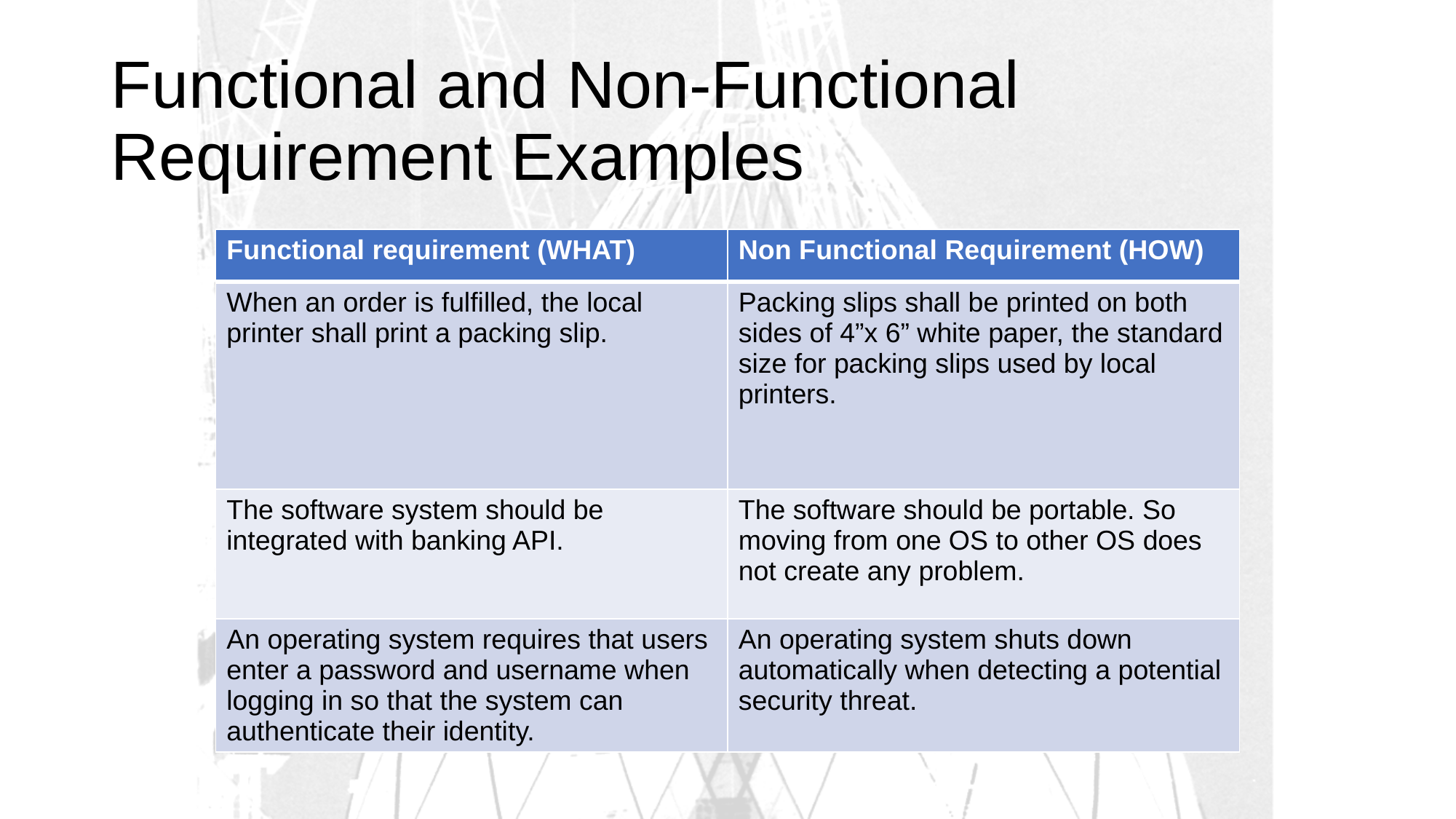

# Functional and Non-Functional Requirement Examples
| Functional requirement (WHAT) | Non Functional Requirement (HOW) |
| --- | --- |
| When an order is fulfilled, the local printer shall print a packing slip. | Packing slips shall be printed on both sides of 4”x 6” white paper, the standard size for packing slips used by local printers. |
| The software system should be integrated with banking API. | The software should be portable. So moving from one OS to other OS does not create any problem. |
| An operating system requires that users enter a password and username when logging in so that the system can authenticate their identity. | An operating system shuts down automatically when detecting a potential security threat. |